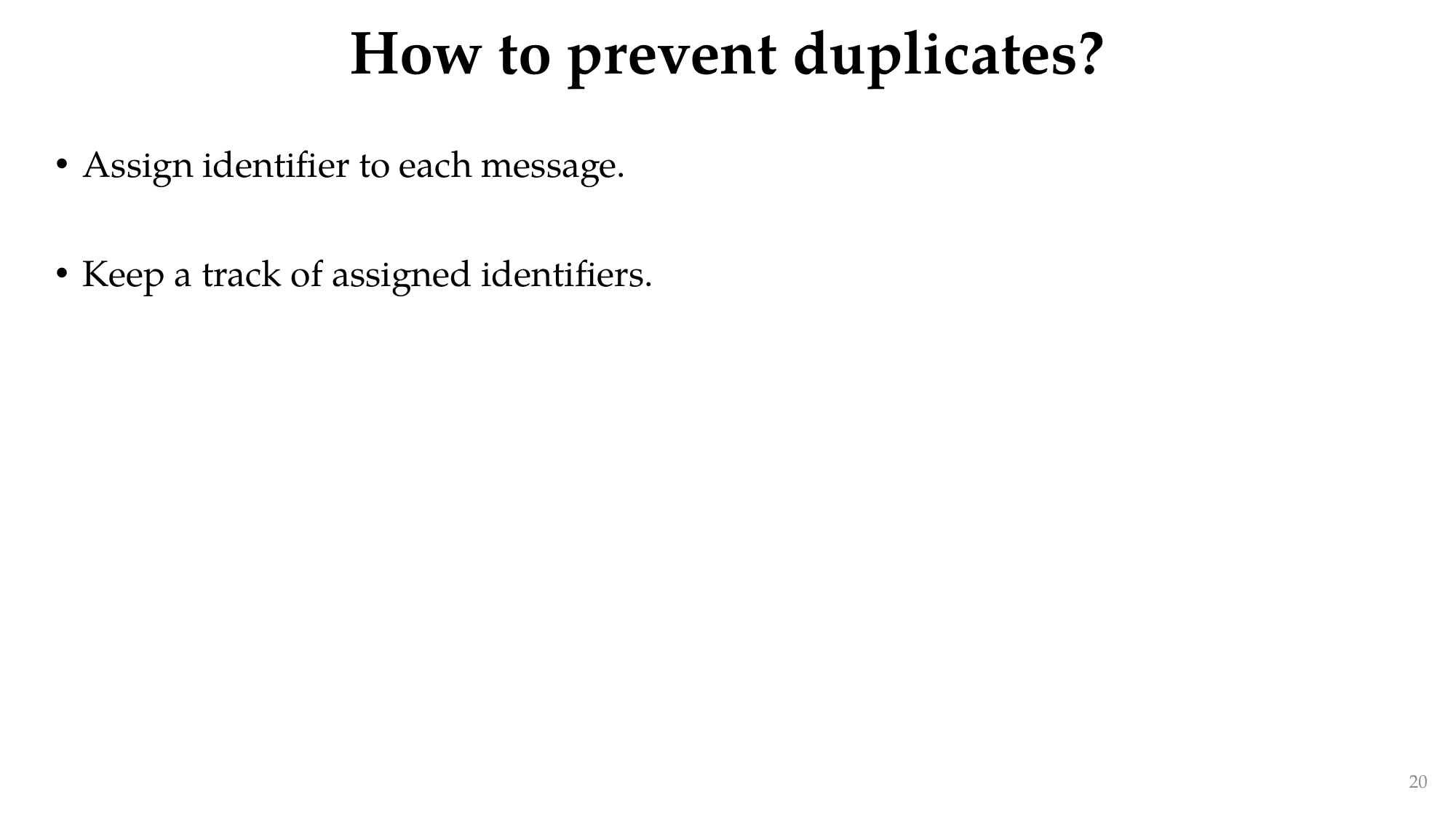

# How to prevent duplicates?
Assign identifier to each message.

Keep a track of assigned identifiers.

20